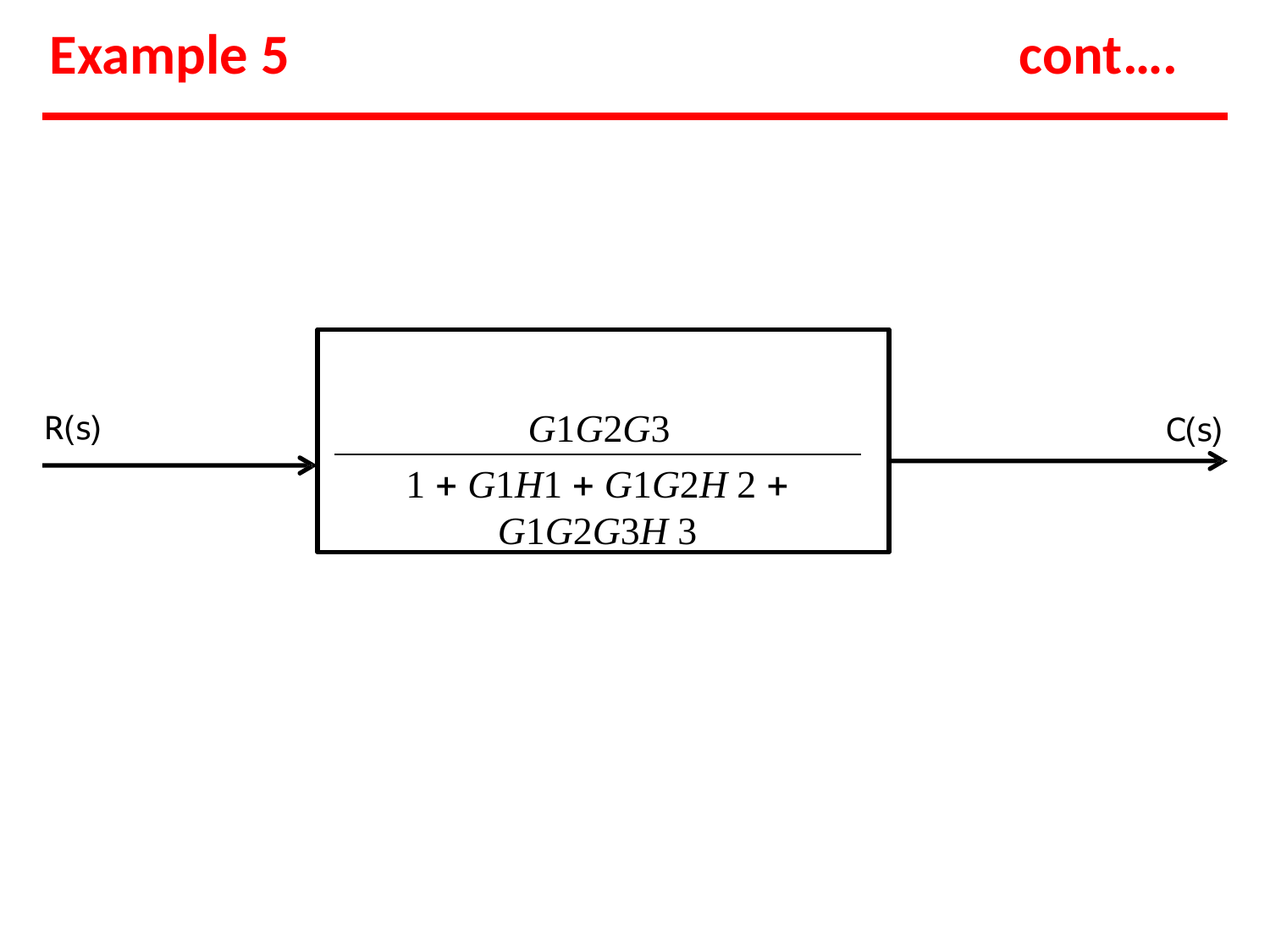

# Example 5
cont….

G1G2G3
1 + G1H1 + G1G2H 2 + G1G2G3H 3
R(s)
C(s)